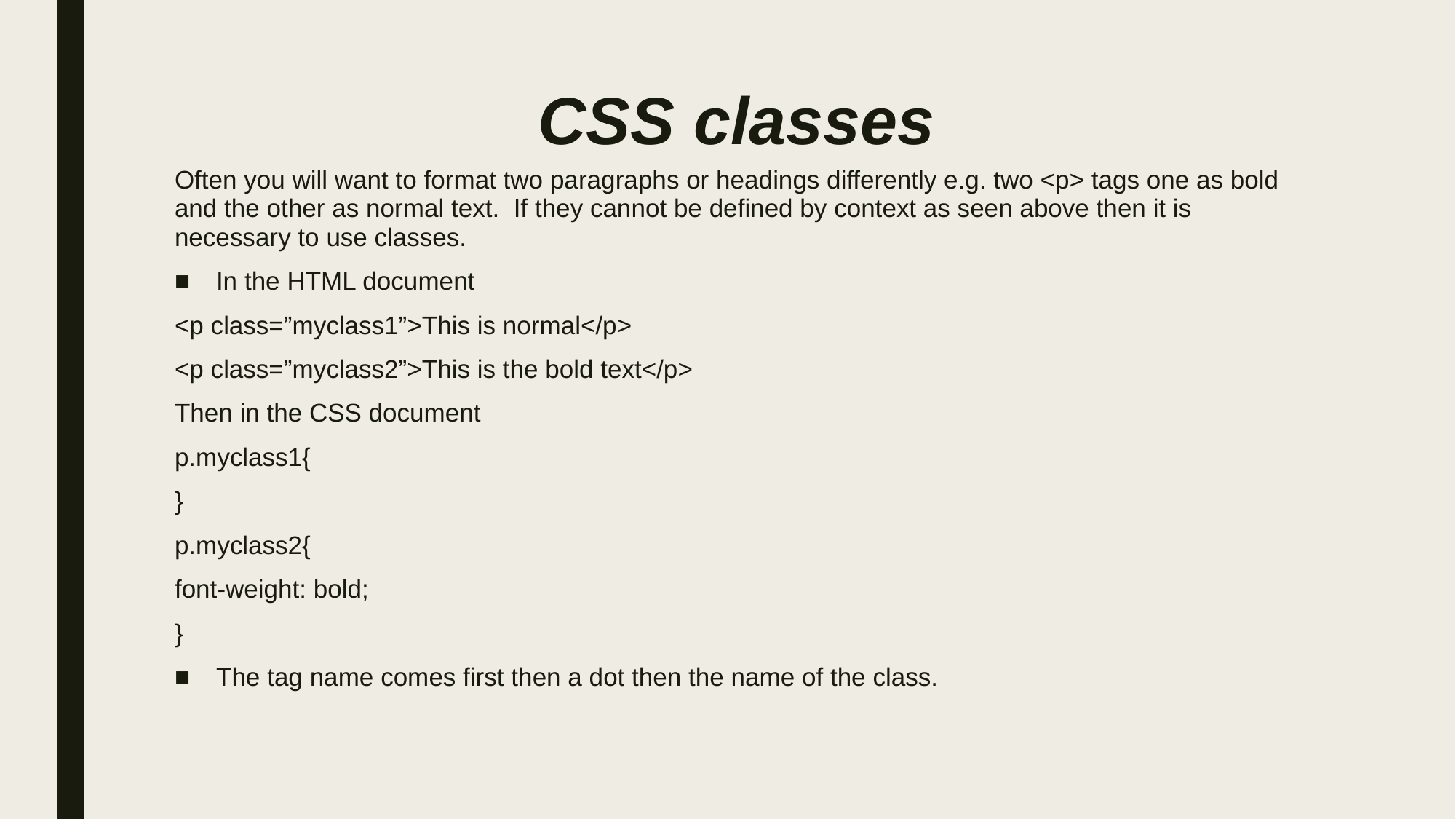

# CSS classes
Often you will want to format two paragraphs or headings differently e.g. two <p> tags one as bold and the other as normal text.  If they cannot be defined by context as seen above then it is necessary to use classes.
In the HTML document
<p class=”myclass1”>This is normal</p>
<p class=”myclass2”>This is the bold text</p>
Then in the CSS document
p.myclass1{
}
p.myclass2{
font-weight: bold;
}
The tag name comes first then a dot then the name of the class.